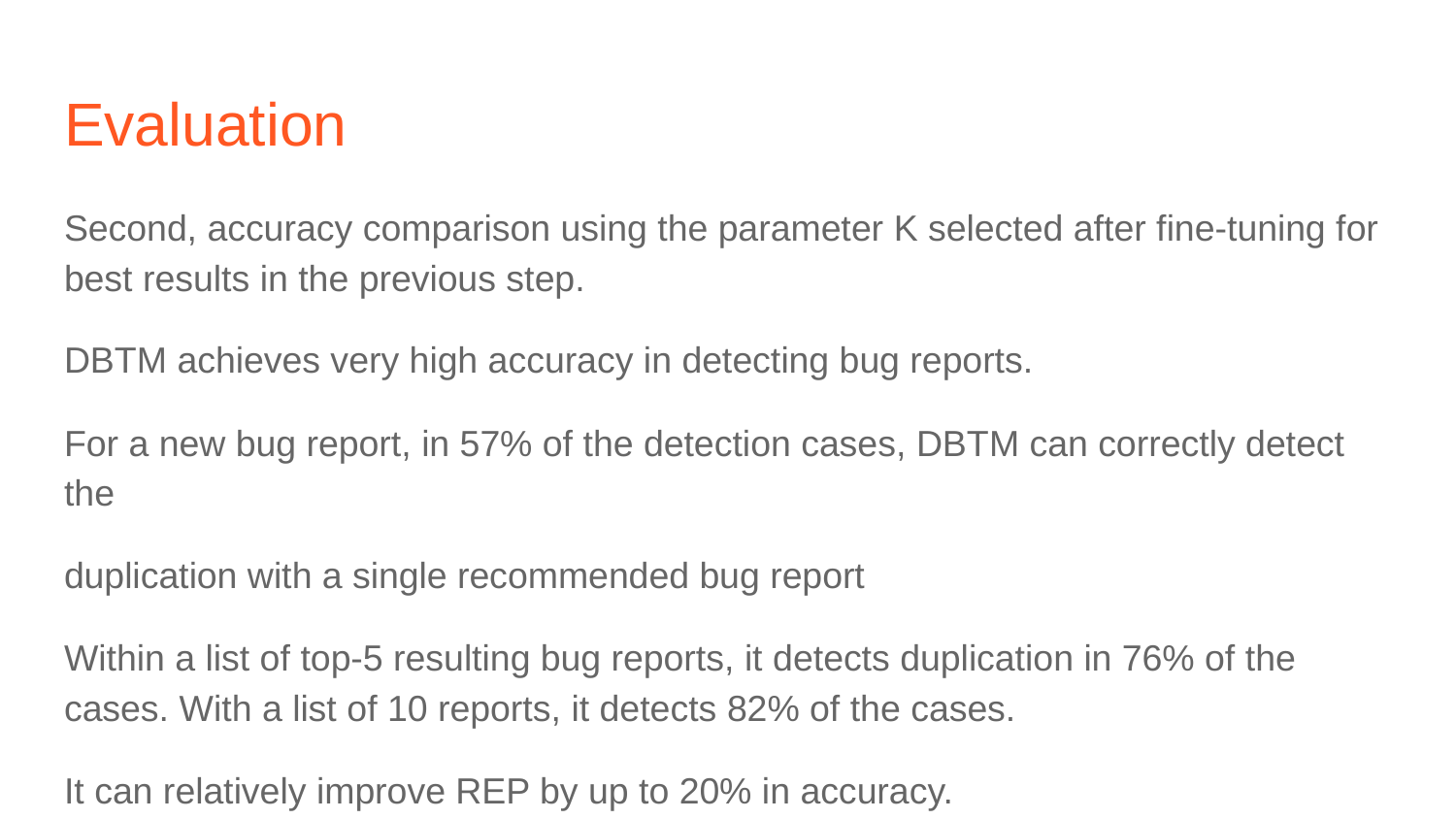

# Evaluation
Second, accuracy comparison using the parameter K selected after fine-tuning for best results in the previous step.
DBTM achieves very high accuracy in detecting bug reports.
For a new bug report, in 57% of the detection cases, DBTM can correctly detect the
duplication with a single recommended bug report
Within a list of top-5 resulting bug reports, it detects duplication in 76% of the cases. With a list of 10 reports, it detects 82% of the cases.
It can relatively improve REP by up to 20% in accuracy.